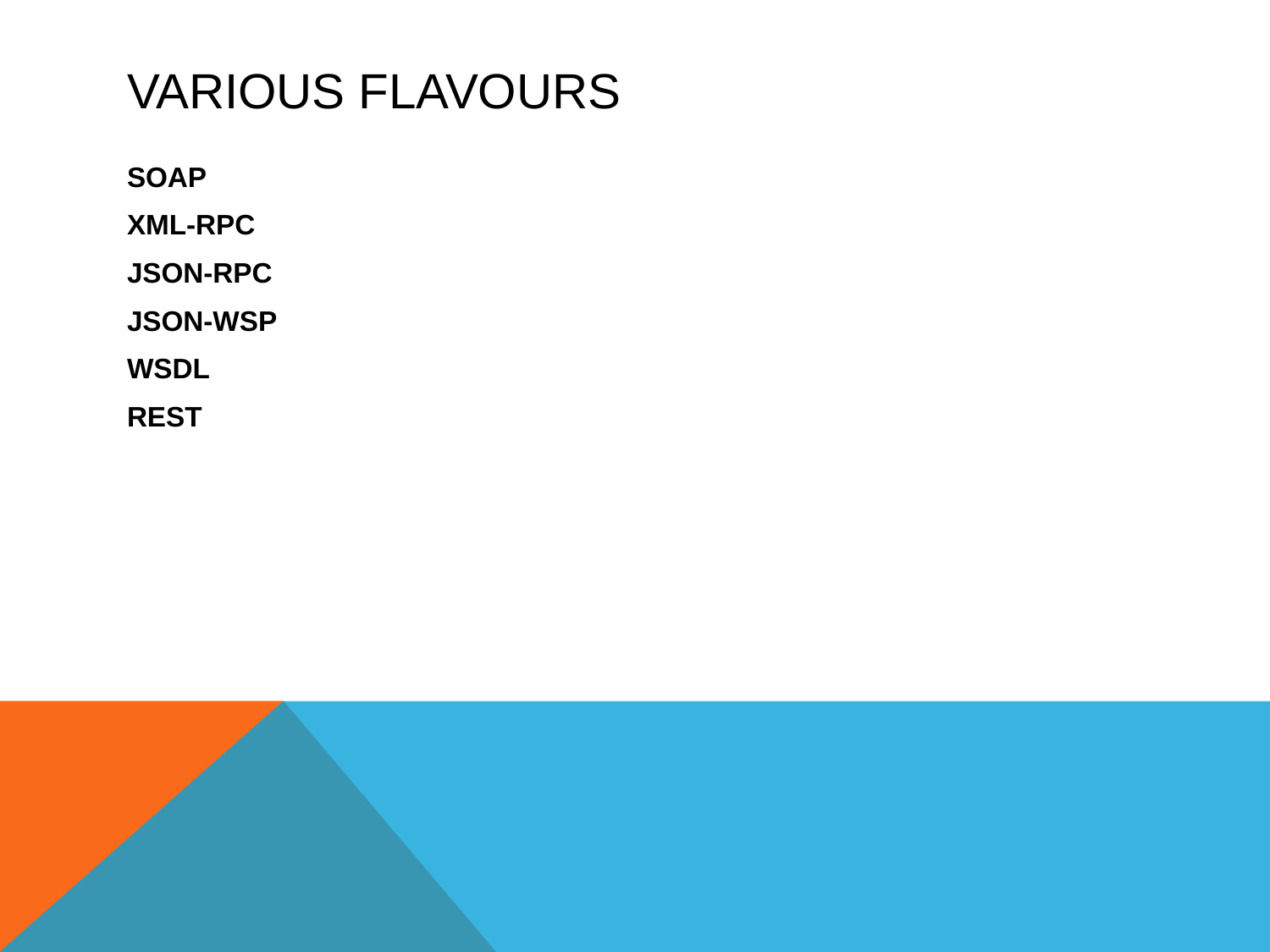

# VARIOUS FLAVOURS
SOAP
XML-RPC
JSON-RPC
JSON-WSP
WSDL
REST